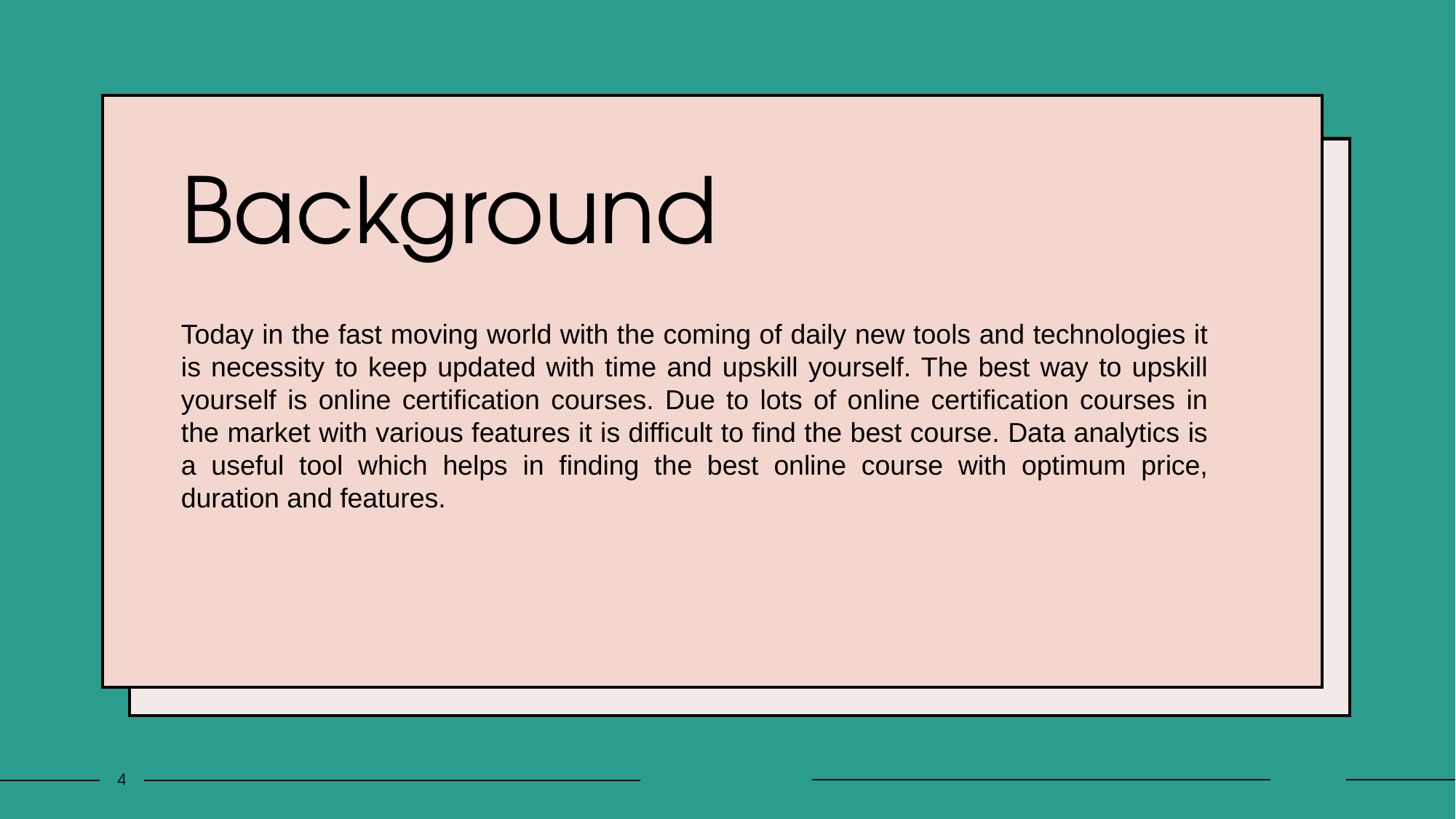

# Background
Today in the fast moving world with the coming of daily new tools and technologies it is necessity to keep updated with time and upskill yourself. The best way to upskill yourself is online certification courses. Due to lots of online certification courses in the market with various features it is difficult to find the best course. Data analytics is a useful tool which helps in finding the best online course with optimum price, duration and features.

4